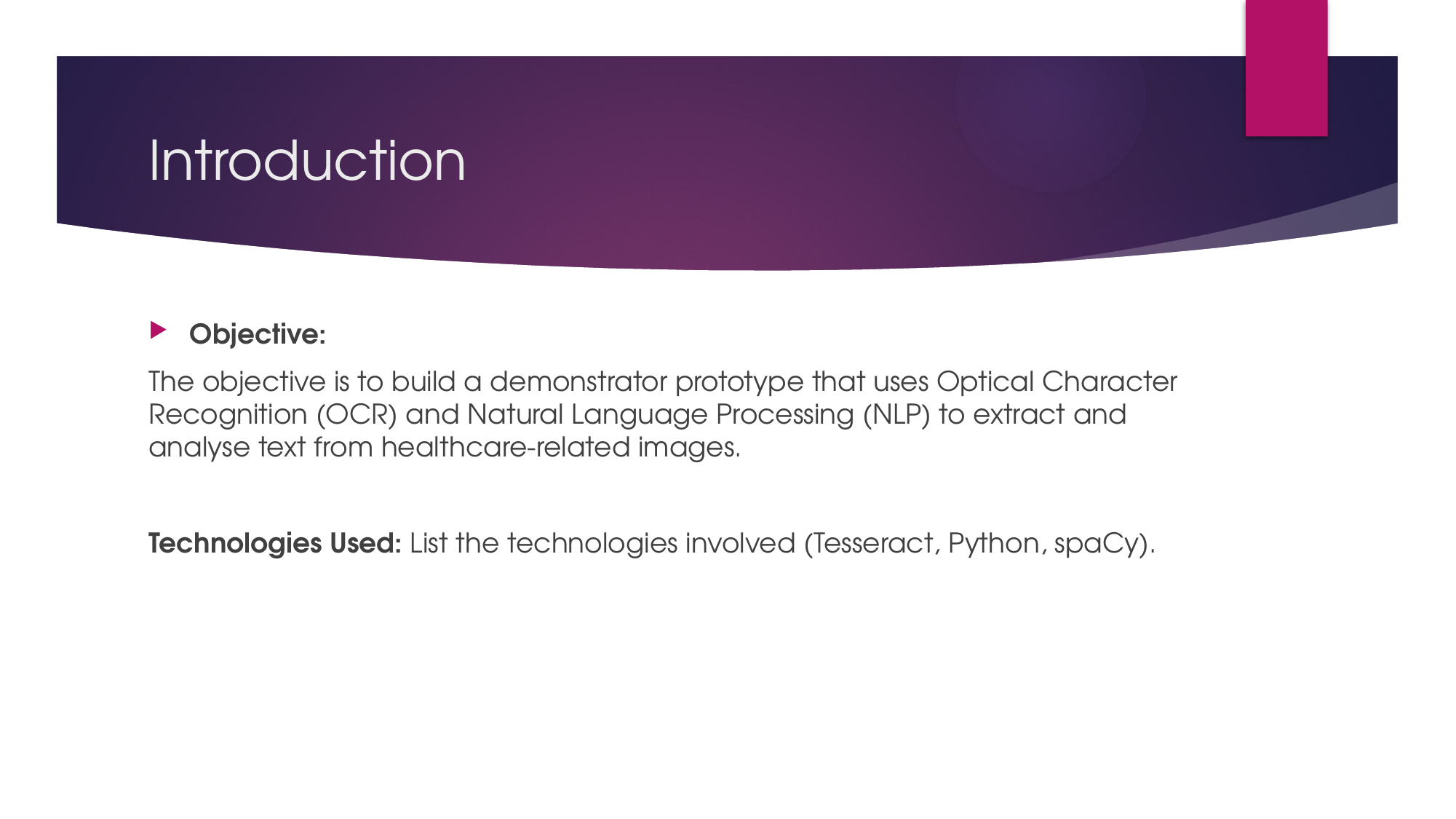

# Introduction
Objective:
The objective is to build a demonstrator prototype that uses Optical Character Recognition (OCR) and Natural Language Processing (NLP) to extract and analyse text from healthcare-related images.

Technologies Used: List the technologies involved (Tesseract, Python, spaCy).